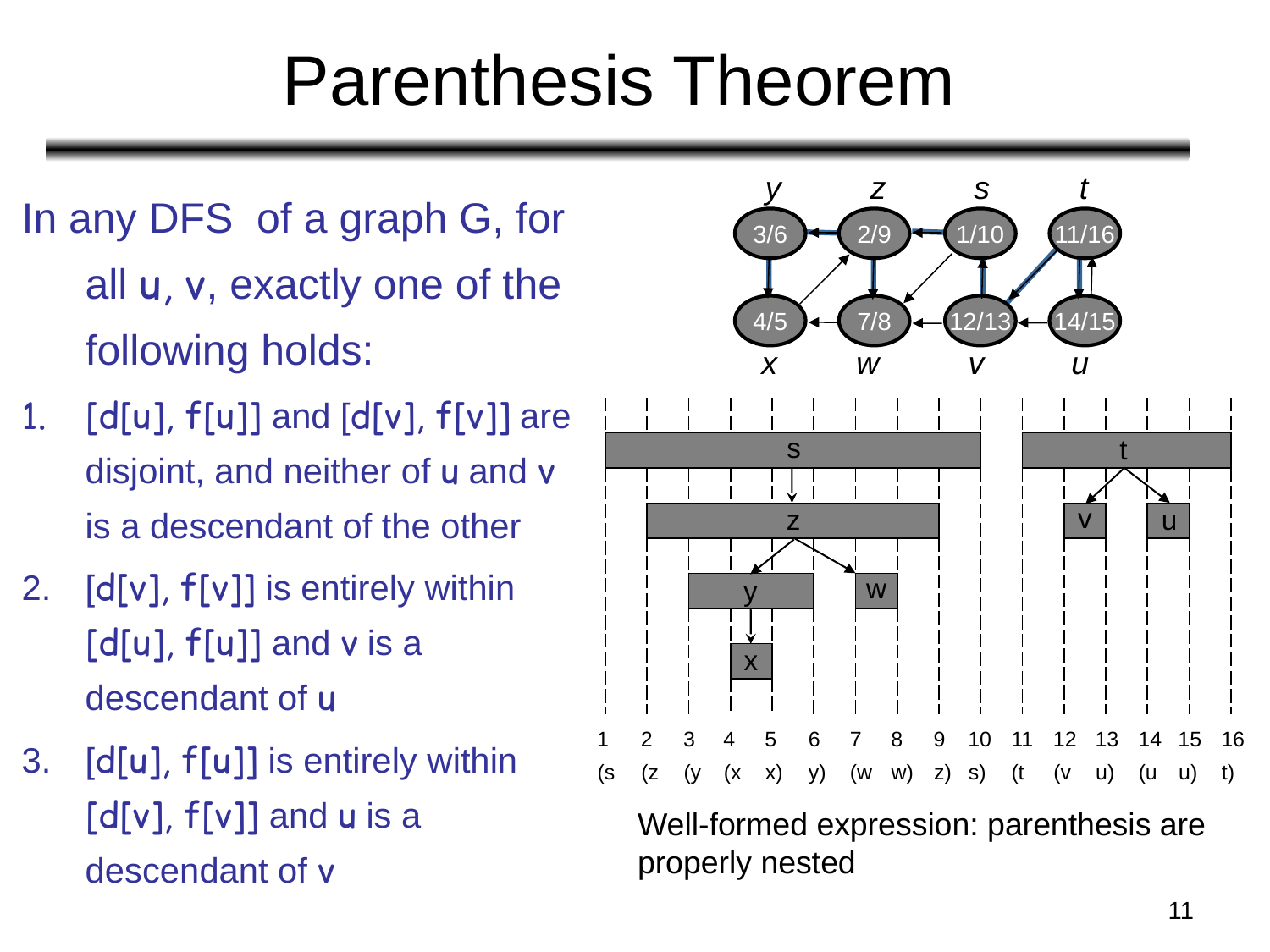

# Parenthesis Theorem
y
z
s
t
In any DFS  of a graph G, for all u, v, exactly one of the following holds:
[d[u], f[u]] and [d[v], f[v]] are disjoint, and neither of u and v is a descendant of the other
[d[v], f[v]] is entirely within [d[u], f[u]] and v is a descendant of u
[d[u], f[u]] is entirely within [d[v], f[v]] and u is a descendant of v
3/6
2/9
1/10
11/16

4/5
7/8
12/13
14/15

x
w
v
u
|  |  |  |  |  |  |  |  |  |  |  |  |  |  |  |
| --- | --- | --- | --- | --- | --- | --- | --- | --- | --- | --- | --- | --- | --- | --- |
|  |  |  |  |  |  |  |  |  |  |  |  |  |  |  |
|  |  |  |  |  |  |  |  |  |  |  |  |  |  |  |
|  |  |  |  |  |  |  |  |  |  |  |  |  |  |  |
|  |  |  |  |  |  |  |  |  |  |  |  |  |  |  |
|  |  |  |  |  |  |  |  |  |  |  |  |  |  |  |
|  |  |  |  |  |  |  |  |  |  |  |  |  |  |  |
|  |  |  |  |  |  |  |  |  |  |  |  |  |  |  |
|  |  |  |  |  |  |  |  |  |  |  |  |  |  |  |
s
t

v
z
u

w
y

x
1
2
3
4
5
6
7
8
9
10
11
12
13
14
15
16
(s
(z
(y
(x
x)
y)
(w
w)
z)
s)
(t
(v
u)
(u
u)
t)
Well-formed expression: parenthesis are
properly nested
11